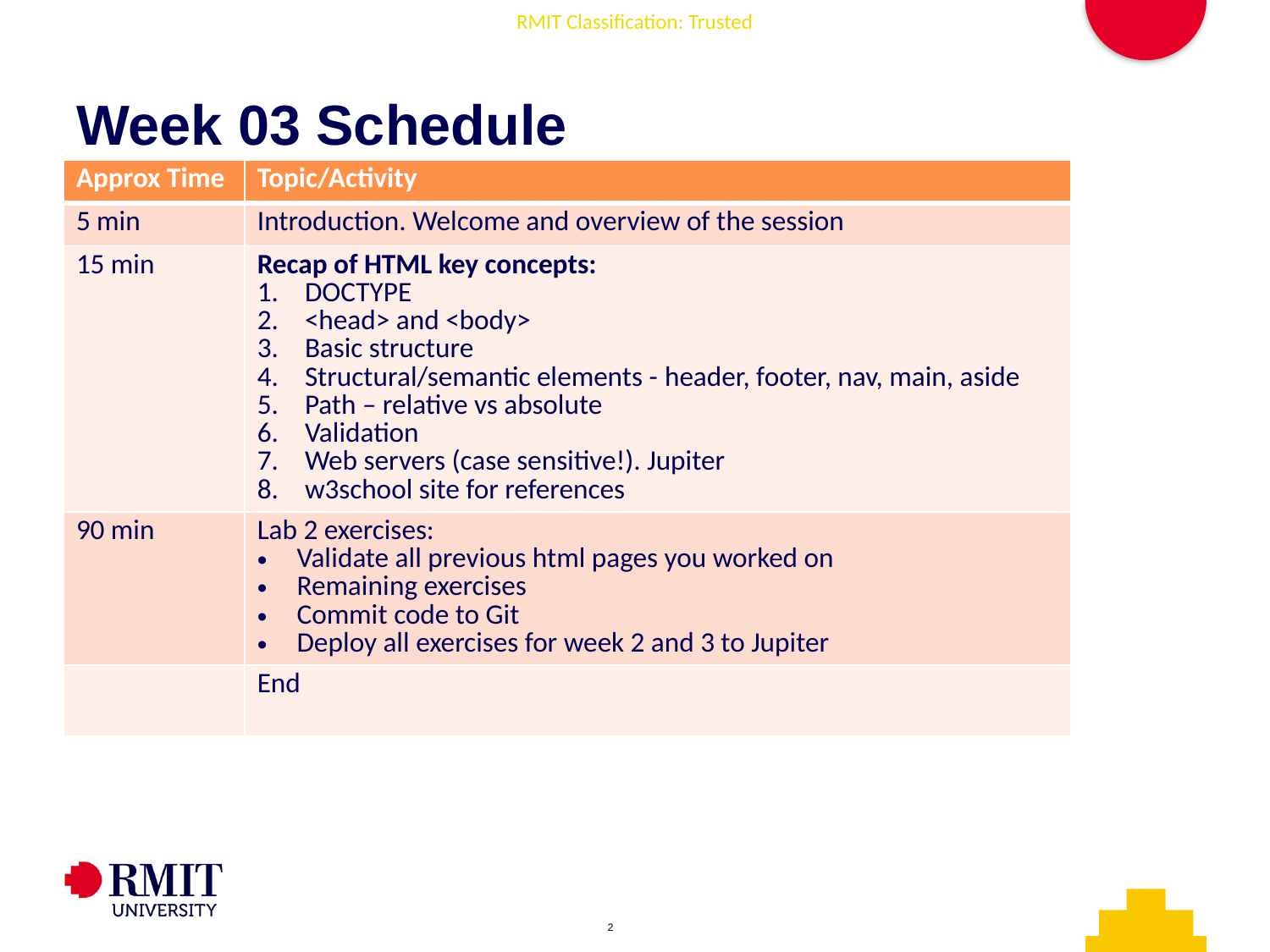

# Week 03 Schedule
| Approx Time | Topic/Activity |
| --- | --- |
| 5 min | Introduction. Welcome and overview of the session |
| 15 min | Recap of HTML key concepts: DOCTYPE <head> and <body> Basic structure Structural/semantic elements - header, footer, nav, main, aside Path – relative vs absolute Validation Web servers (case sensitive!). Jupiter w3school site for references |
| 90 min | Lab 2 exercises: Validate all previous html pages you worked on Remaining exercises Commit code to Git Deploy all exercises for week 2 and 3 to Jupiter |
|  | End |